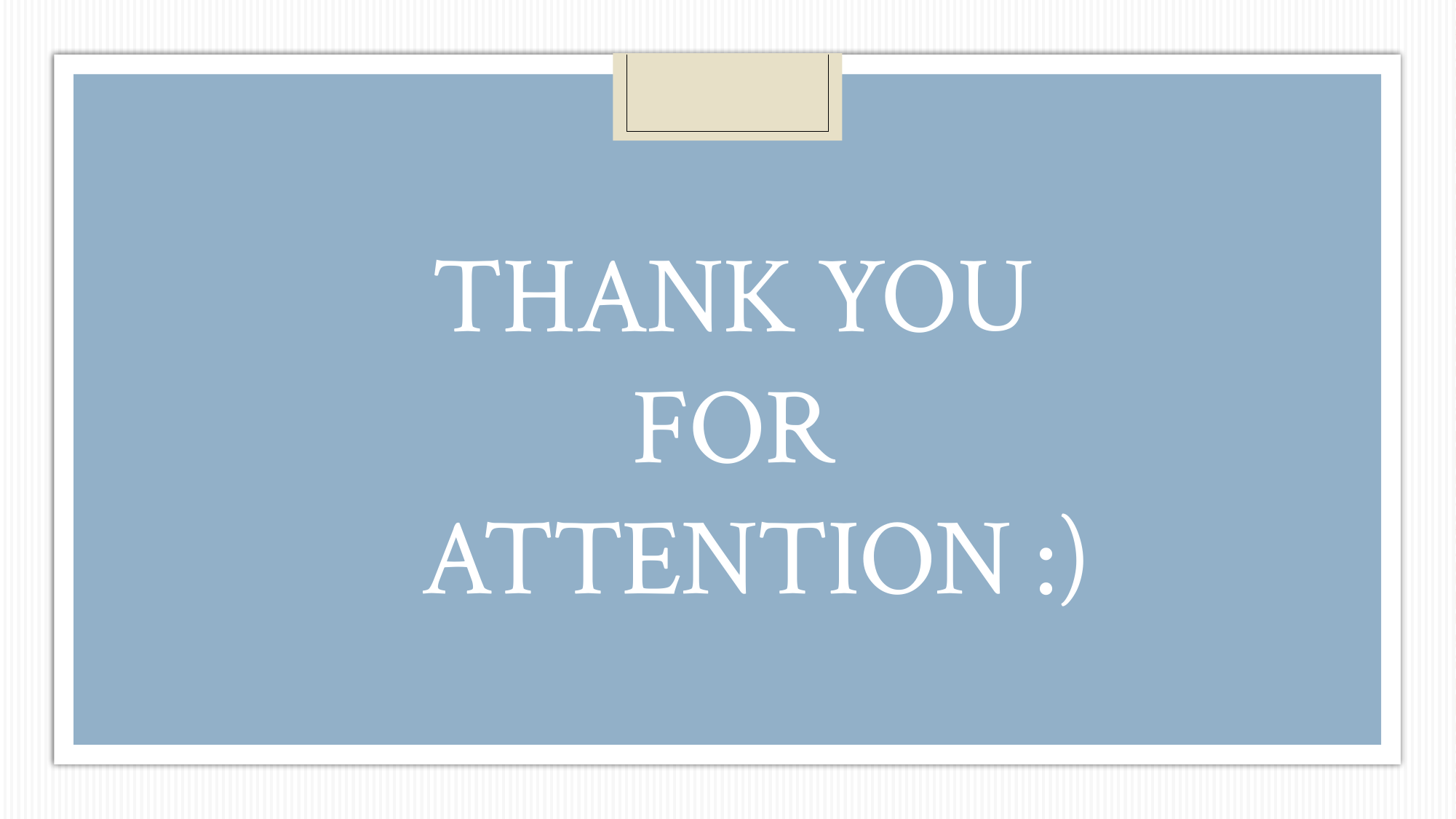

# Thank you for  attention :)
9